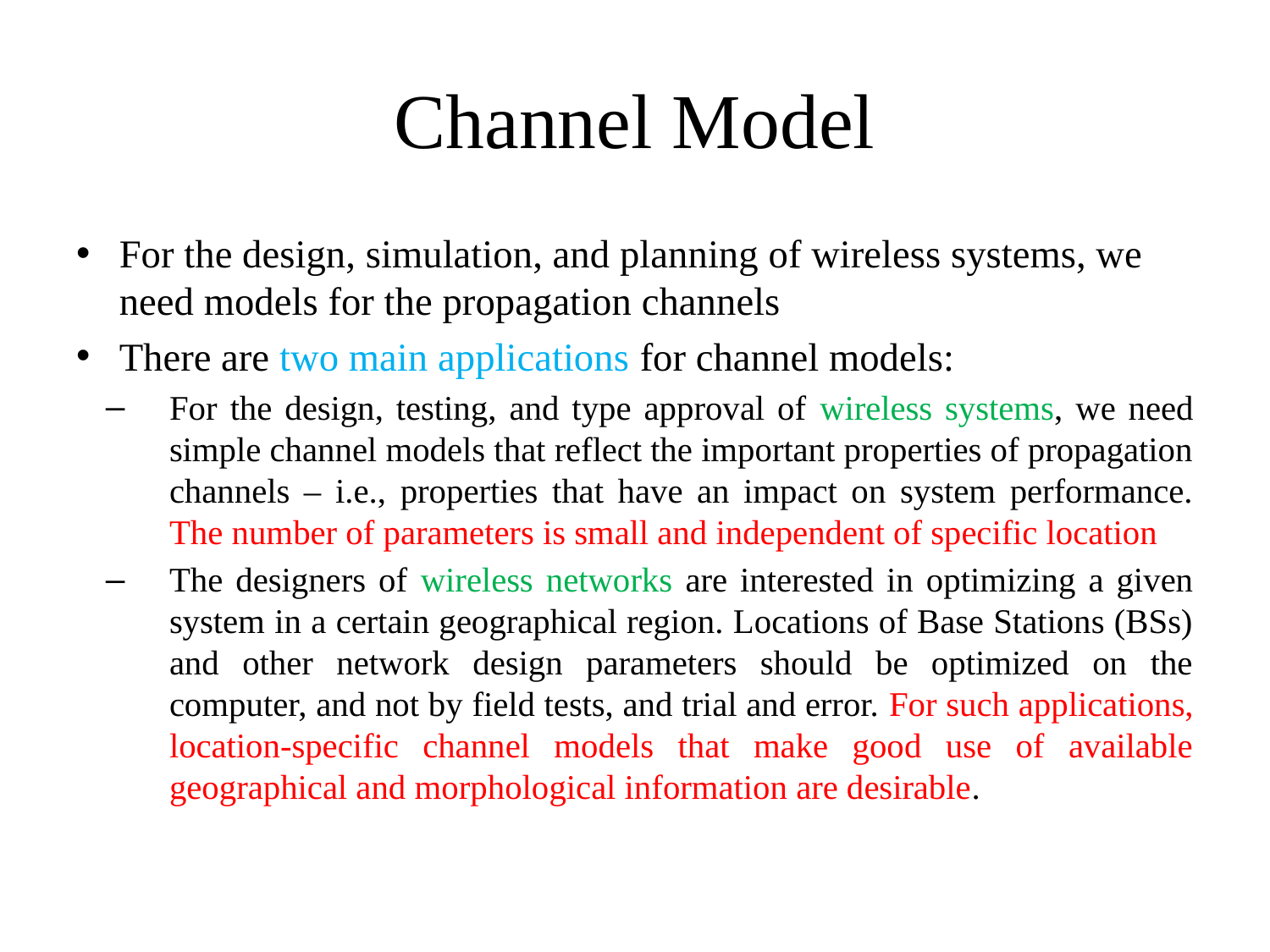

# Channel Model
For the design, simulation, and planning of wireless systems, we need models for the propagation channels
There are two main applications for channel models:
For the design, testing, and type approval of wireless systems, we need simple channel models that reflect the important properties of propagation channels – i.e., properties that have an impact on system performance. The number of parameters is small and independent of specific location
The designers of wireless networks are interested in optimizing a given system in a certain geographical region. Locations of Base Stations (BSs) and other network design parameters should be optimized on the computer, and not by field tests, and trial and error. For such applications, location-specific channel models that make good use of available geographical and morphological information are desirable.